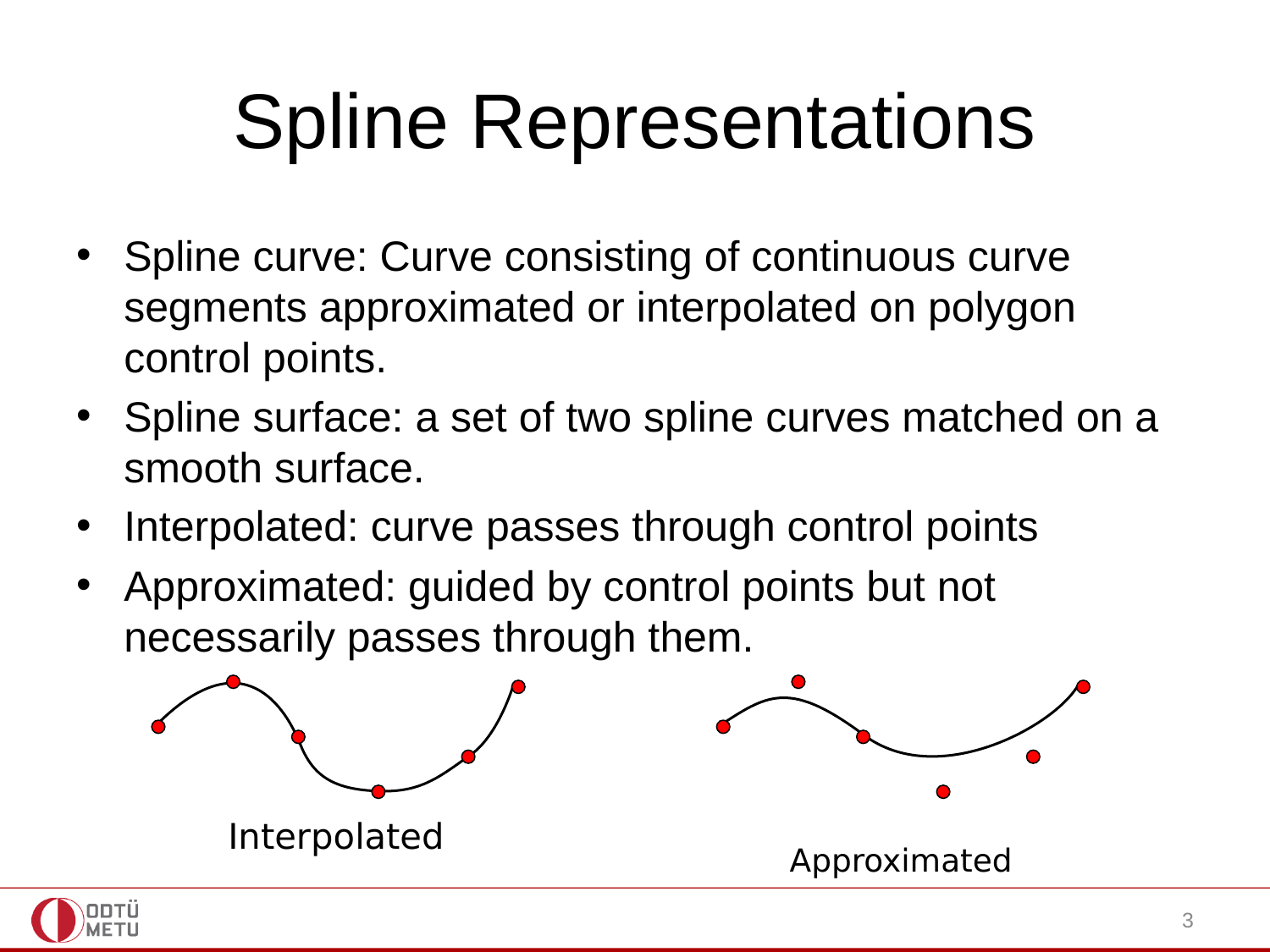

# Spline Representations
Spline curve: Curve consisting of continuous curve segments approximated or interpolated on polygon control points.
Spline surface: a set of two spline curves matched on a smooth surface.
Interpolated: curve passes through control points
Approximated: guided by control points but not necessarily passes through them.

Interpolated

Approximated

3